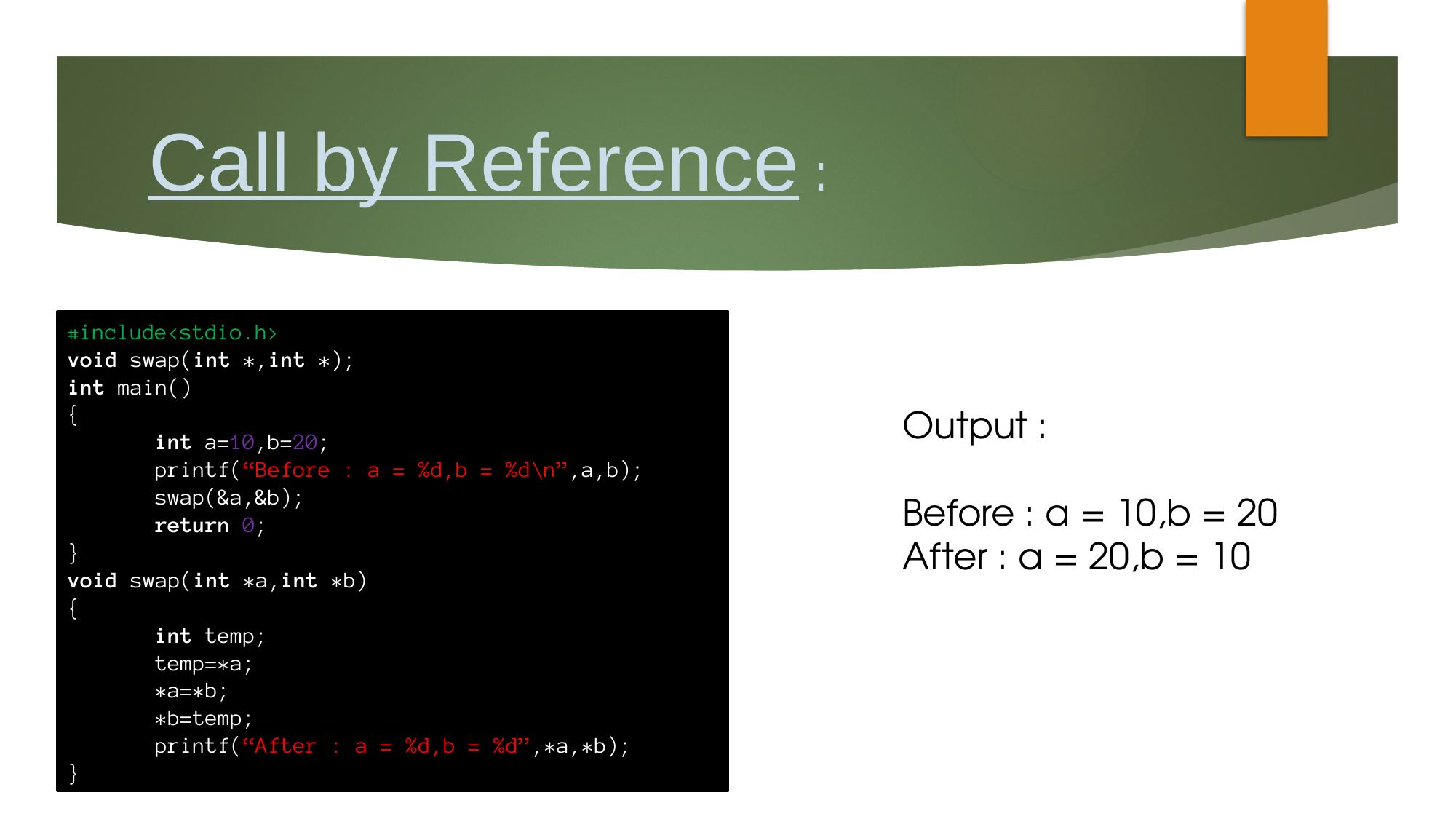

# Call by Reference :
#include<stdio.h>
void swap(int *,int *);
int main()
{
	int a=10,b=20;
	printf(“Before : a = %d,b = %d\n”,a,b);
	swap(&a,&b);
	return 0;
}
void swap(int *a,int *b)
{
	int temp;
	temp=*a;
	*a=*b;
	*b=temp;
	printf(“After : a = %d,b = %d”,*a,*b);
}
Output :

Before : a = 10,b = 20
After : a = 20,b = 10